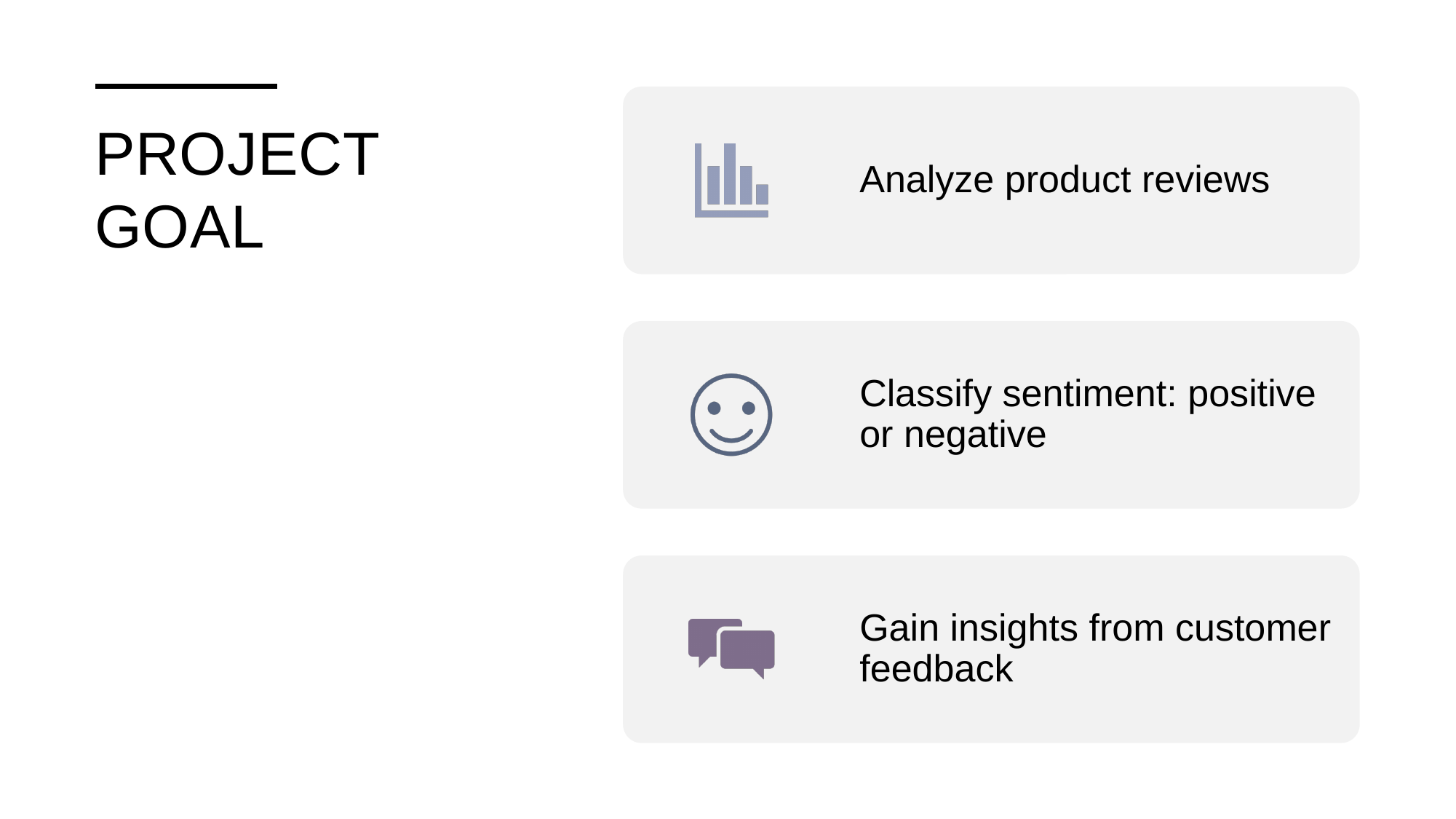

Analyze product reviews
Classify sentiment: positive or negative
Gain insights from customer feedback
# Project Goal